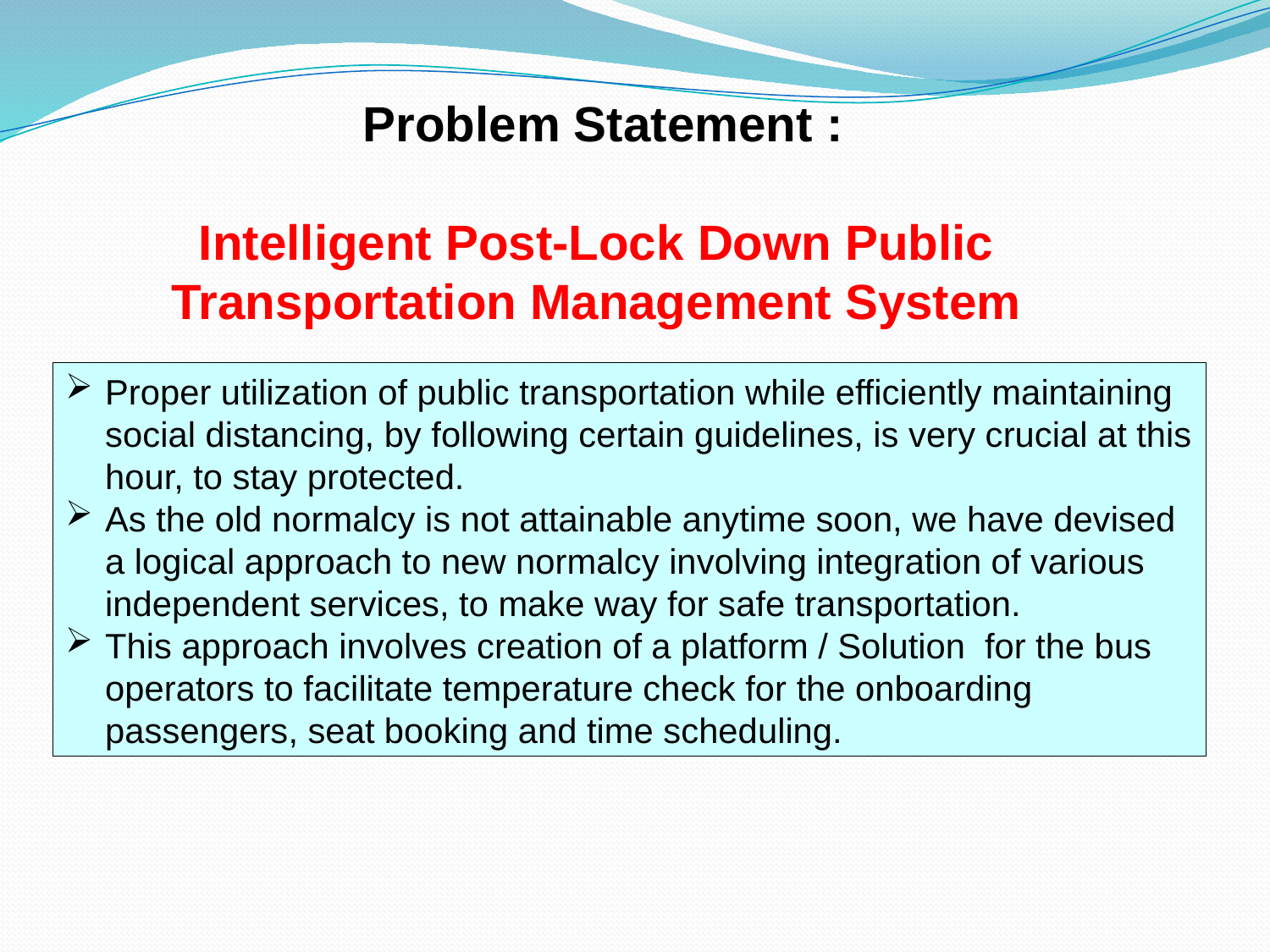

Problem Statement :

Intelligent Post-Lock Down Public
Transportation Management System
Proper utilization of public transportation while efficiently maintaining social distancing, by following certain guidelines, is very crucial at this hour, to stay protected.
As the old normalcy is not attainable anytime soon, we have devised a logical approach to new normalcy involving integration of various independent services, to make way for safe transportation.
This approach involves creation of a platform / Solution  for the bus operators to facilitate temperature check for the onboarding passengers, seat booking and time scheduling.